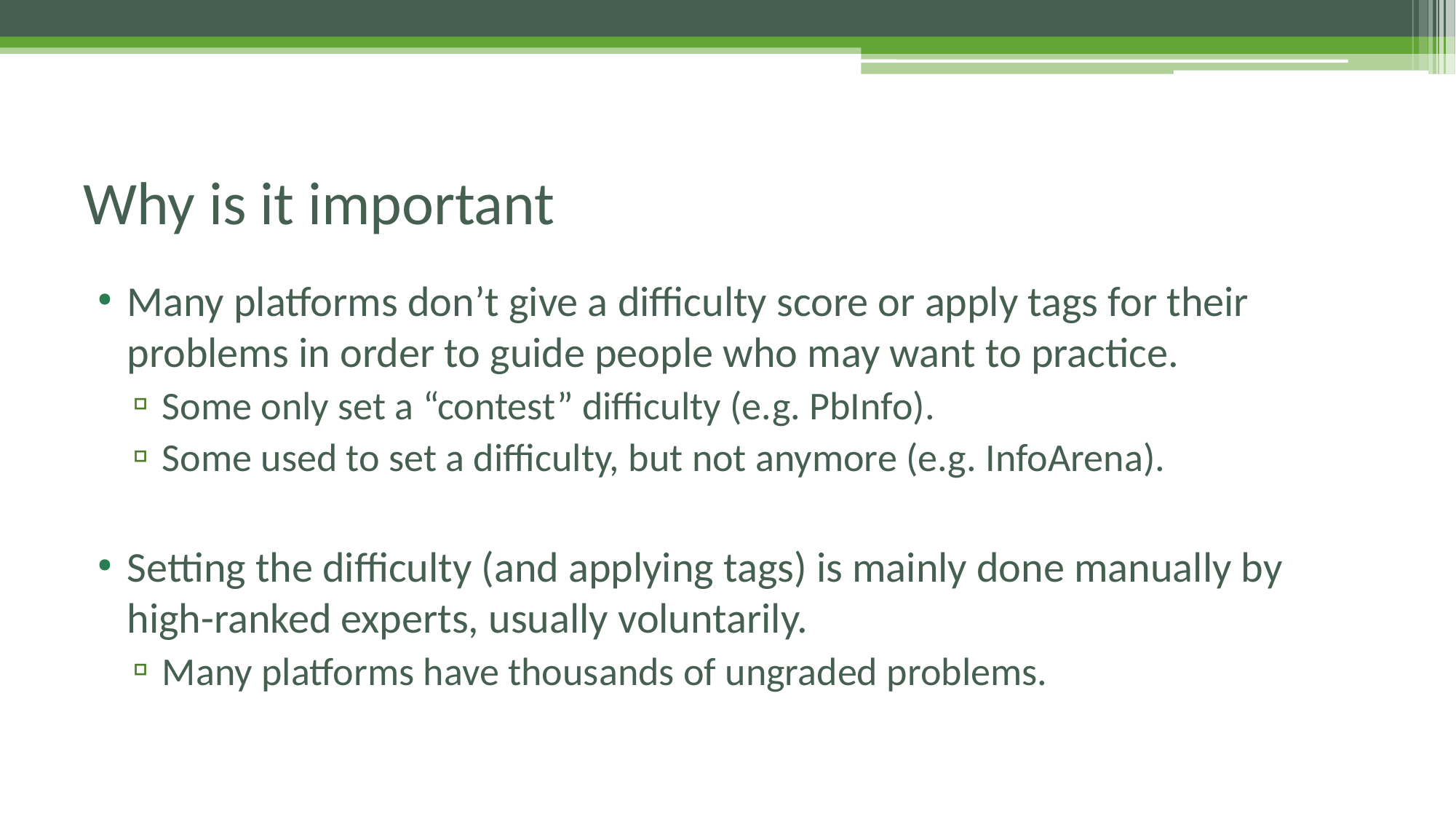

# Why is it important
Many platforms don’t give a difficulty score or apply tags for their problems in order to guide people who may want to practice.
Some only set a “contest” difficulty (e.g. PbInfo).
Some used to set a difficulty, but not anymore (e.g. InfoArena).

Setting the difficulty (and applying tags) is mainly done manually by high-ranked experts, usually voluntarily.
Many platforms have thousands of ungraded problems.